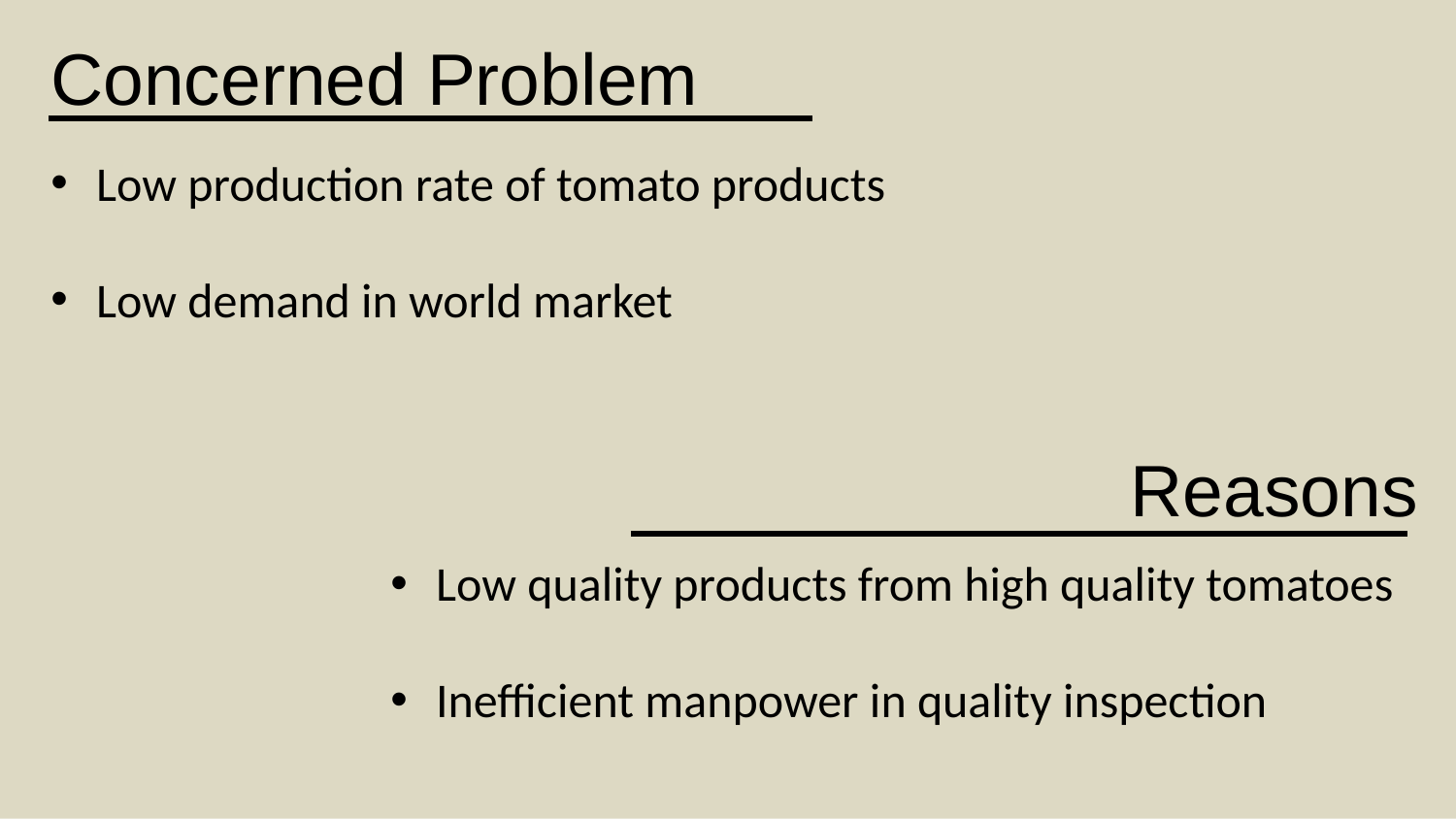

Concerned Problem
Low production rate of tomato products

Low demand in world market
Reasons
Low quality products from high quality tomatoes

Inefficient manpower in quality inspection